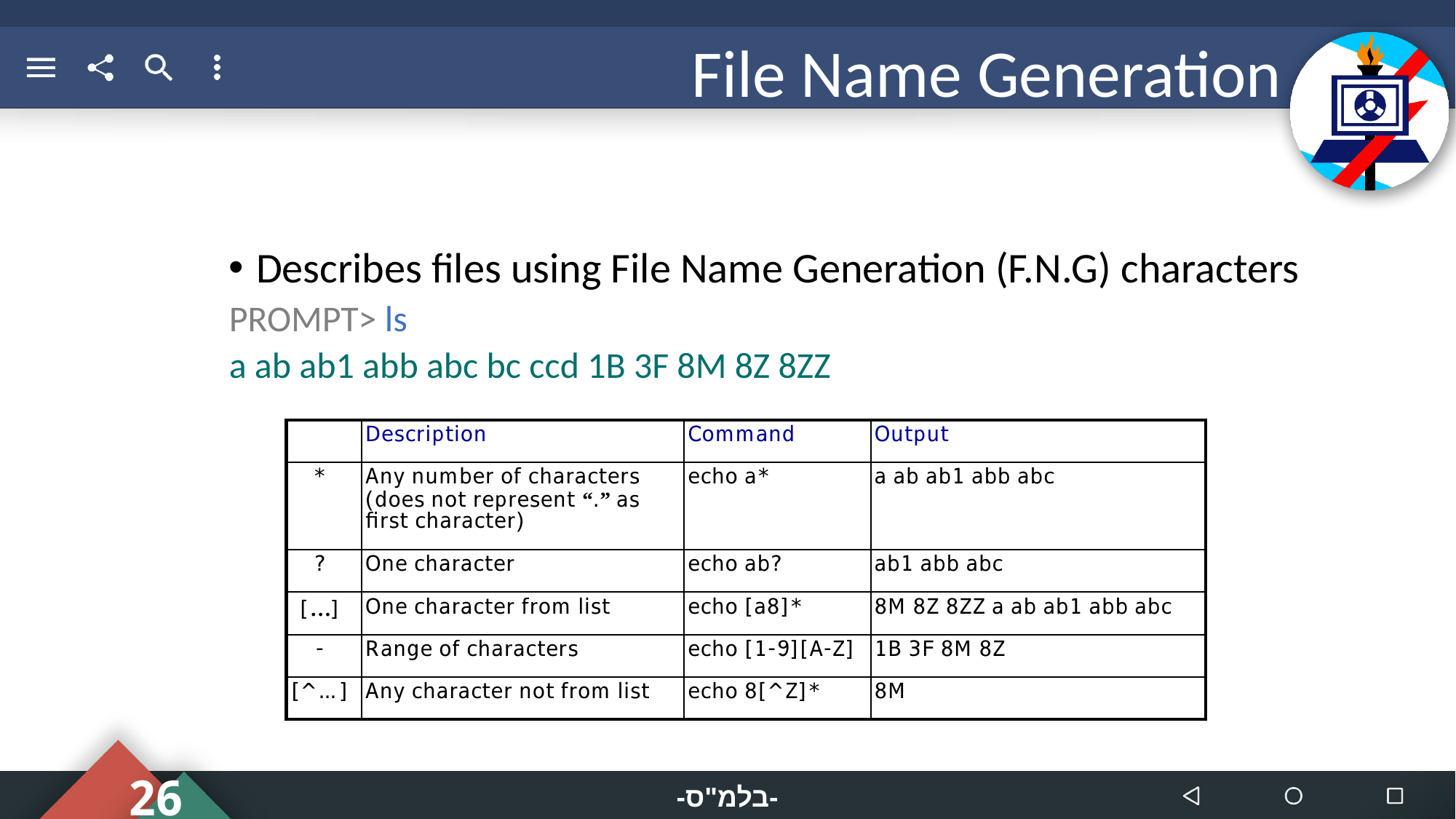

# File Name Generation
Describes files using File Name Generation (F.N.G) characters
PROMPT> ls
a ab ab1 abb abc bc ccd 1B 3F 8M 8Z 8ZZ

|  | Description | Command | Output |
| --- | --- | --- | --- |
| \* | Any number of characters (does not represent “.” as first character) | echo a\* | a ab ab1 abb abc |
| ? | One character | echo ab? | ab1 abb abc |
| […] | One character from list | echo [a8]\* | 8M 8Z 8ZZ a ab ab1 abb abc |
| - | Range of characters | echo [1-9][A-Z] | 1B 3F 8M 8Z |
| [^…] | Any character not from list | echo 8[^Z]\* | 8M |